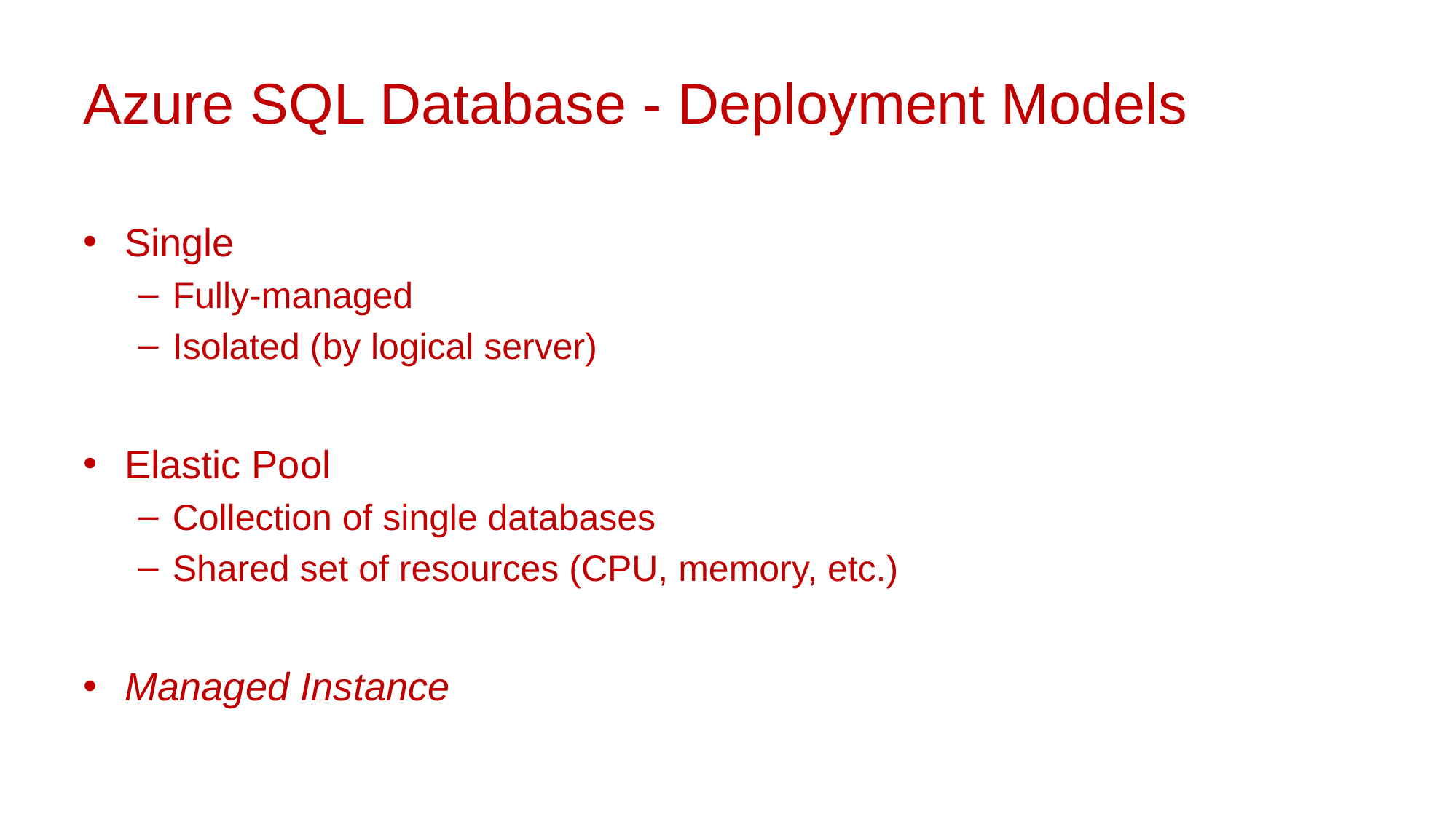

# Azure SQL Database - Deployment Models
Single
Fully-managed
Isolated (by logical server)

Elastic Pool
Collection of single databases
Shared set of resources (CPU, memory, etc.)

Managed Instance